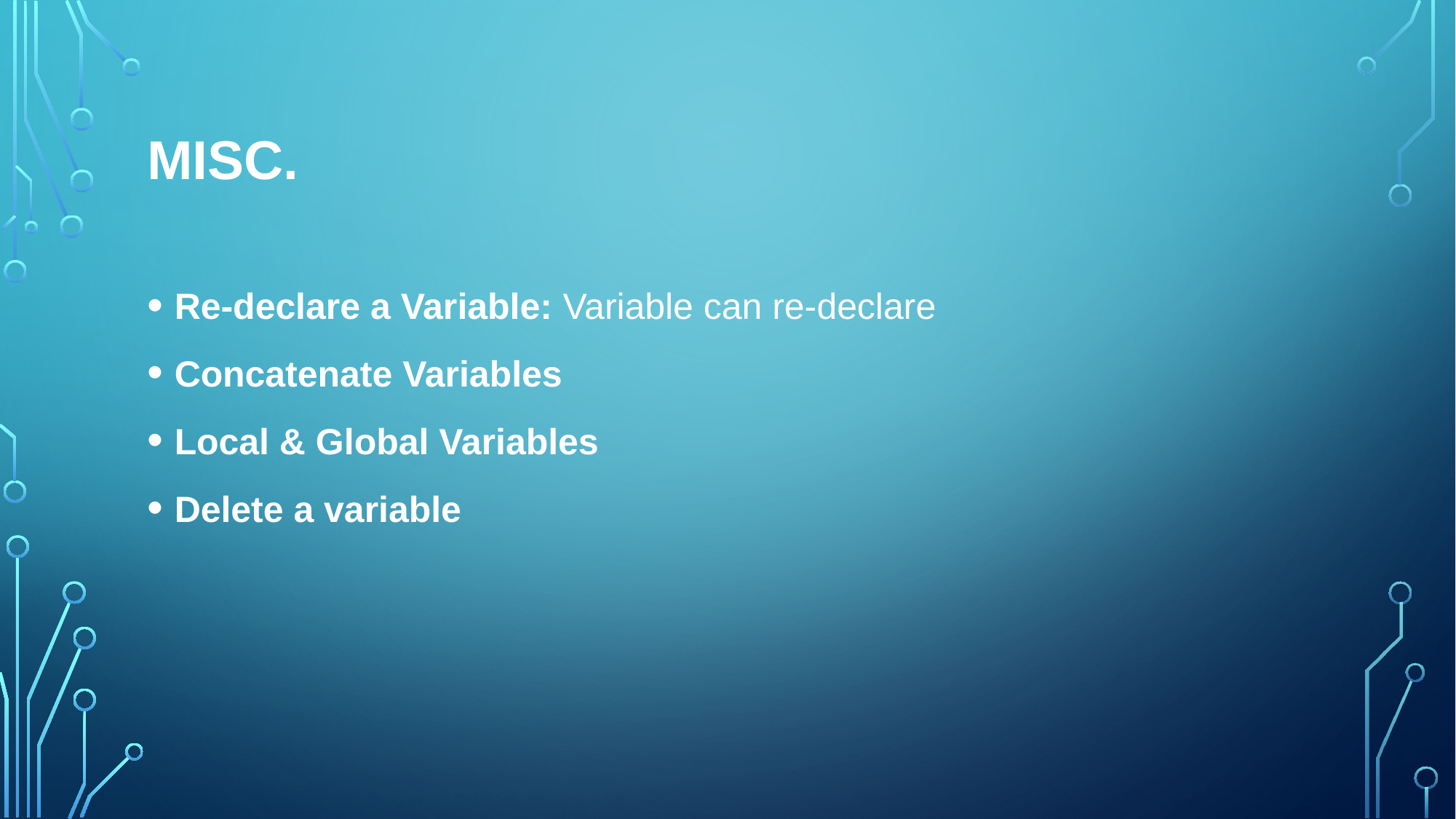

# Misc.
Re-declare a Variable: Variable can re-declare
Concatenate Variables
Local & Global Variables
Delete a variable